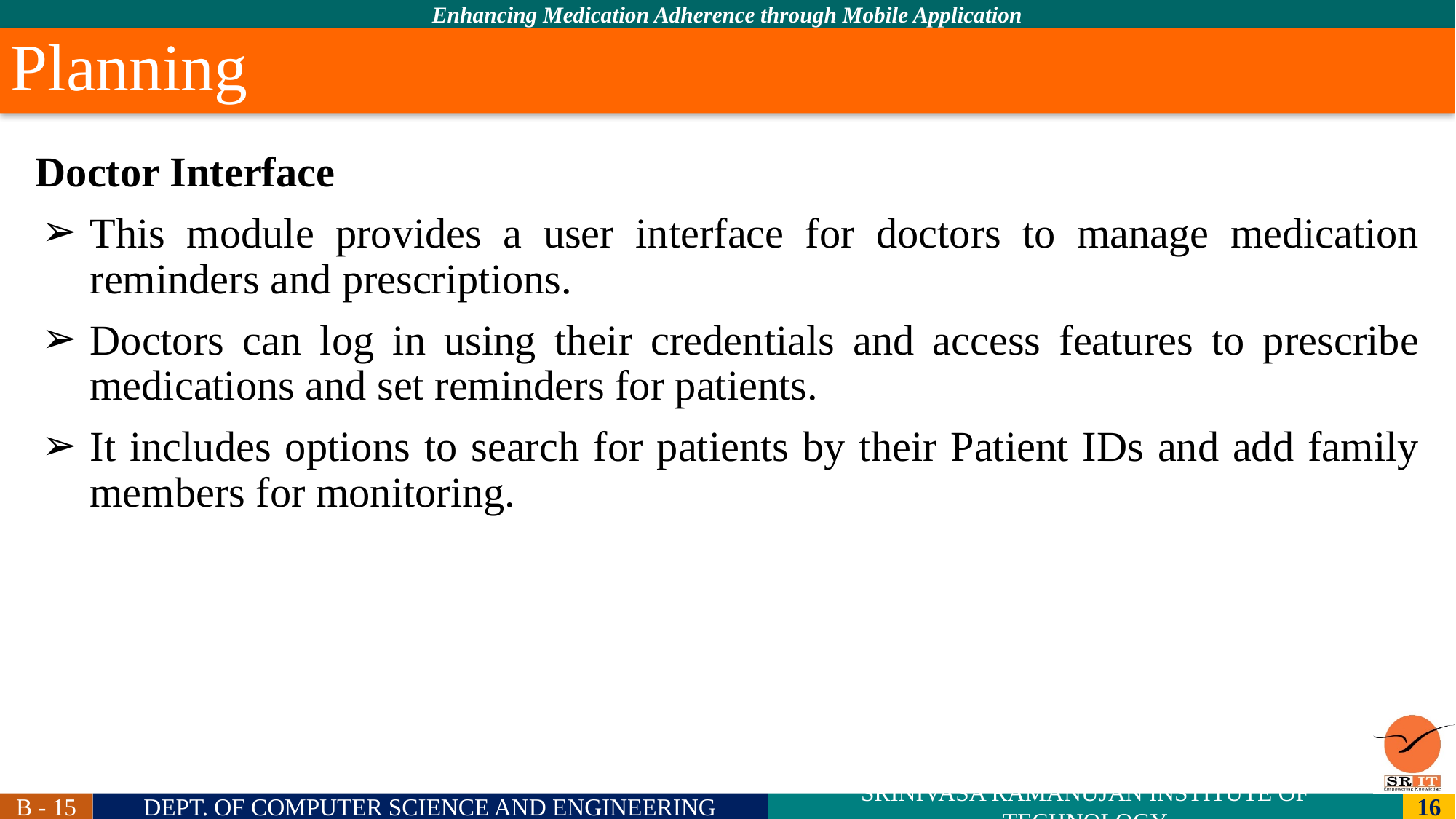

Planning
Doctor Interface
This module provides a user interface for doctors to manage medication reminders and prescriptions.
Doctors can log in using their credentials and access features to prescribe medications and set reminders for patients.
It includes options to search for patients by their Patient IDs and add family members for monitoring.